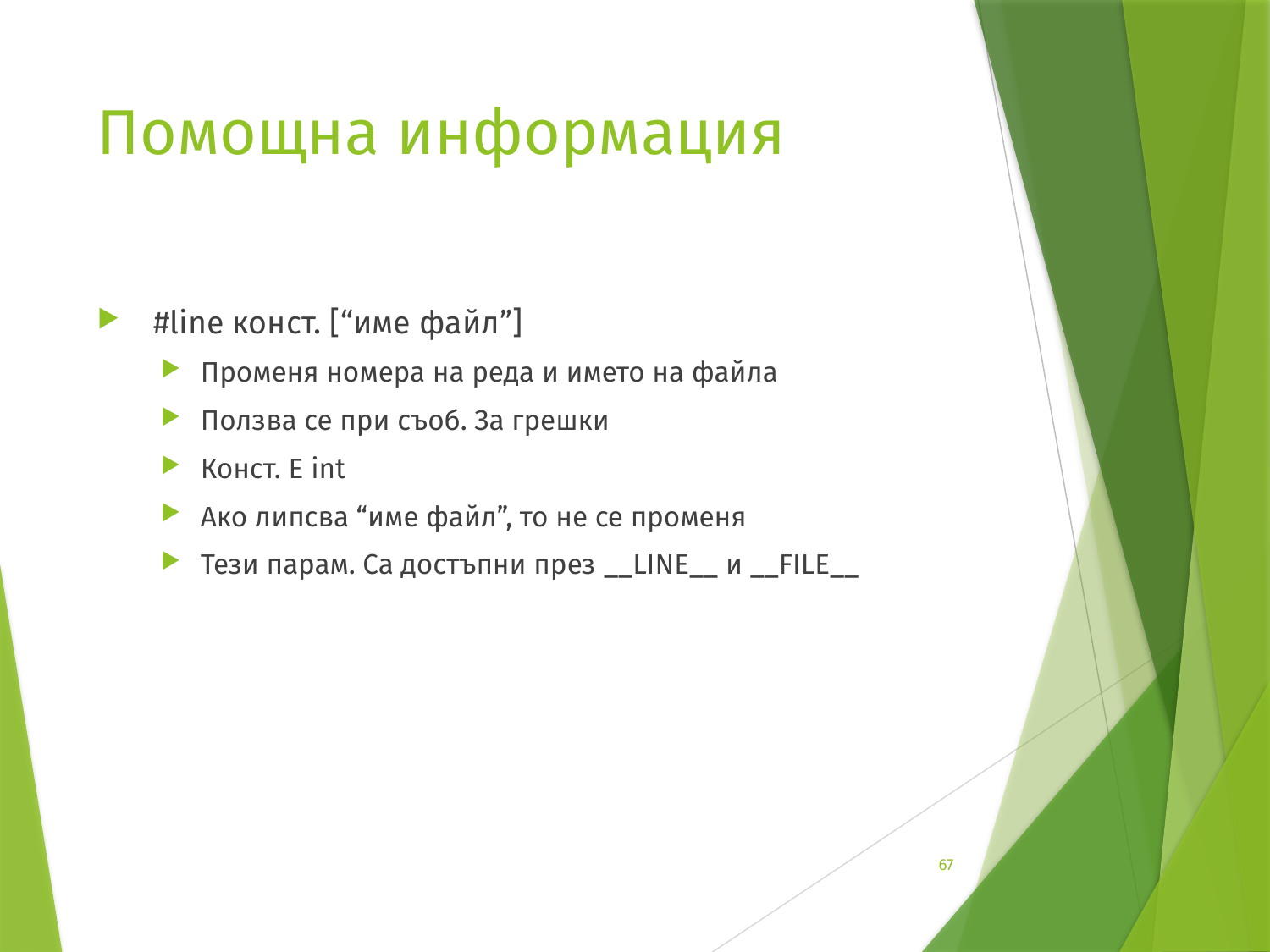

# Помощна информация
 #line конст. [“име файл”]
Променя номера на реда и името на файла
Ползва се при съоб. За грешки
Конст. Е int
Ако липсва “име файл”, то не се променя
Тези парам. Са достъпни през __LINE__ и __FILE__
67